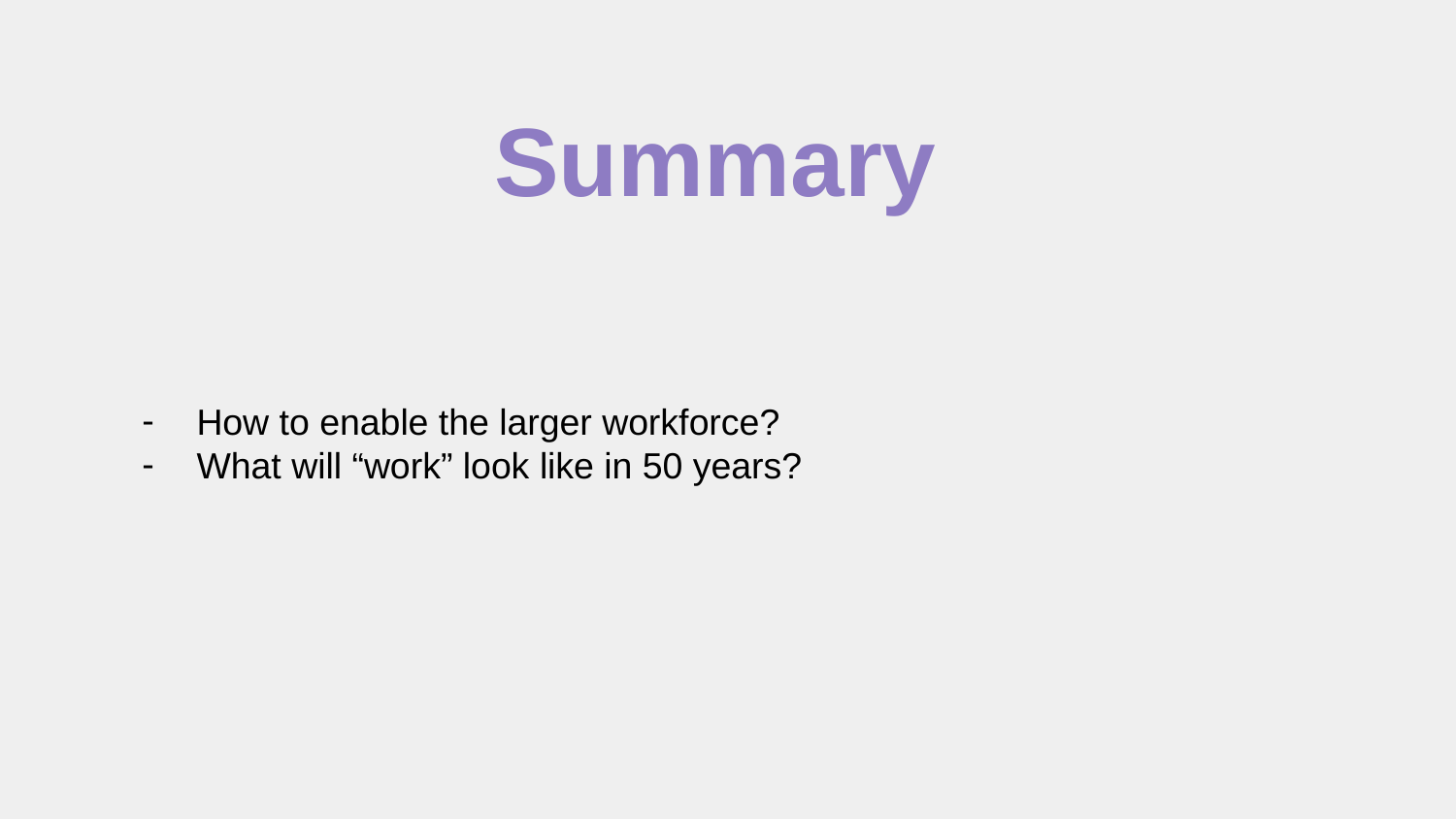

# Summary
How to enable the larger workforce?
What will “work” look like in 50 years?